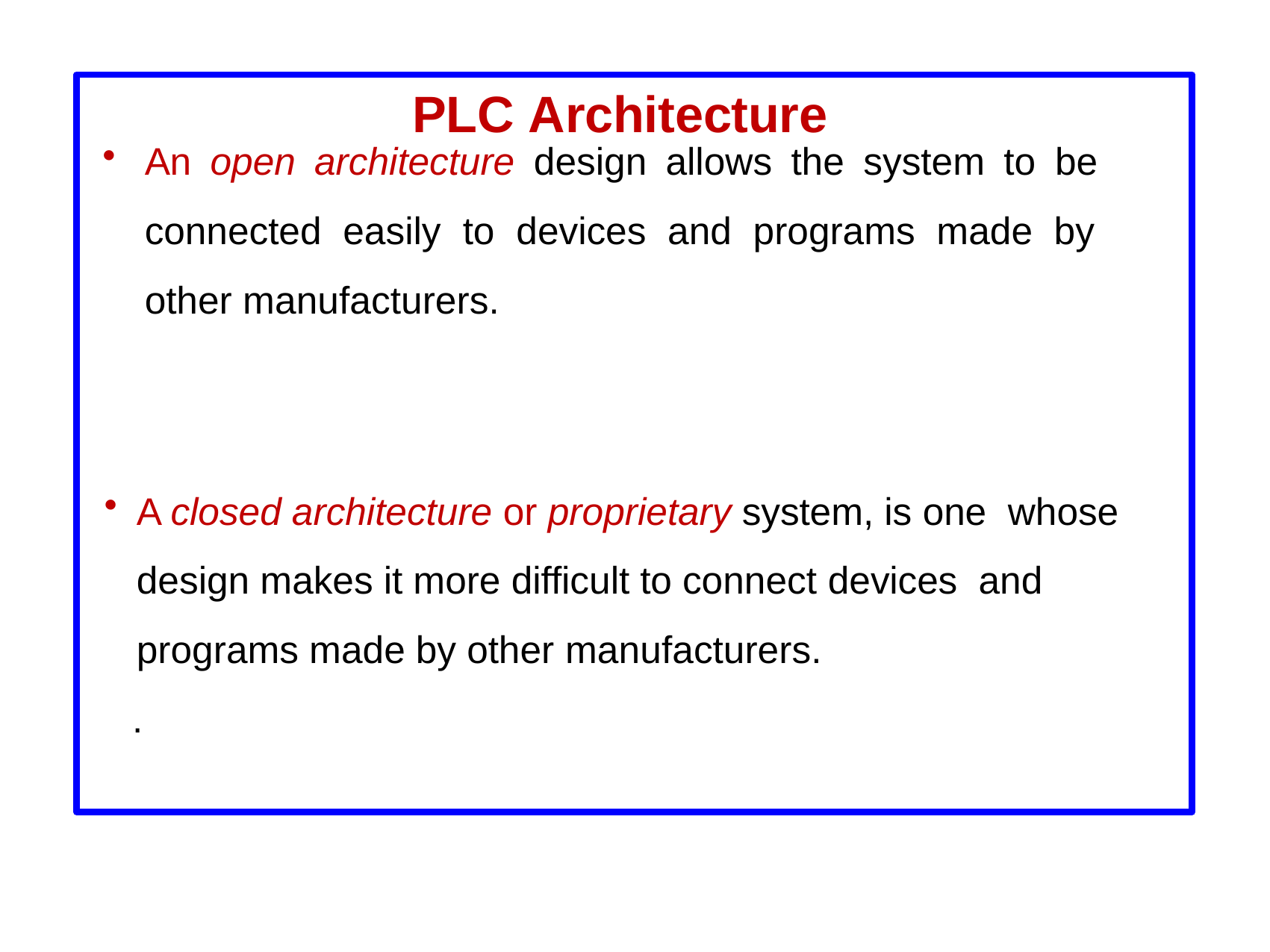

# PLC Architecture
An open architecture design allows the system to be  connected easily to devices and programs made by  other manufacturers.

A closed architecture or proprietary system, is one  whose design makes it more difficult to connect devices  and programs made by other manufacturers.
.